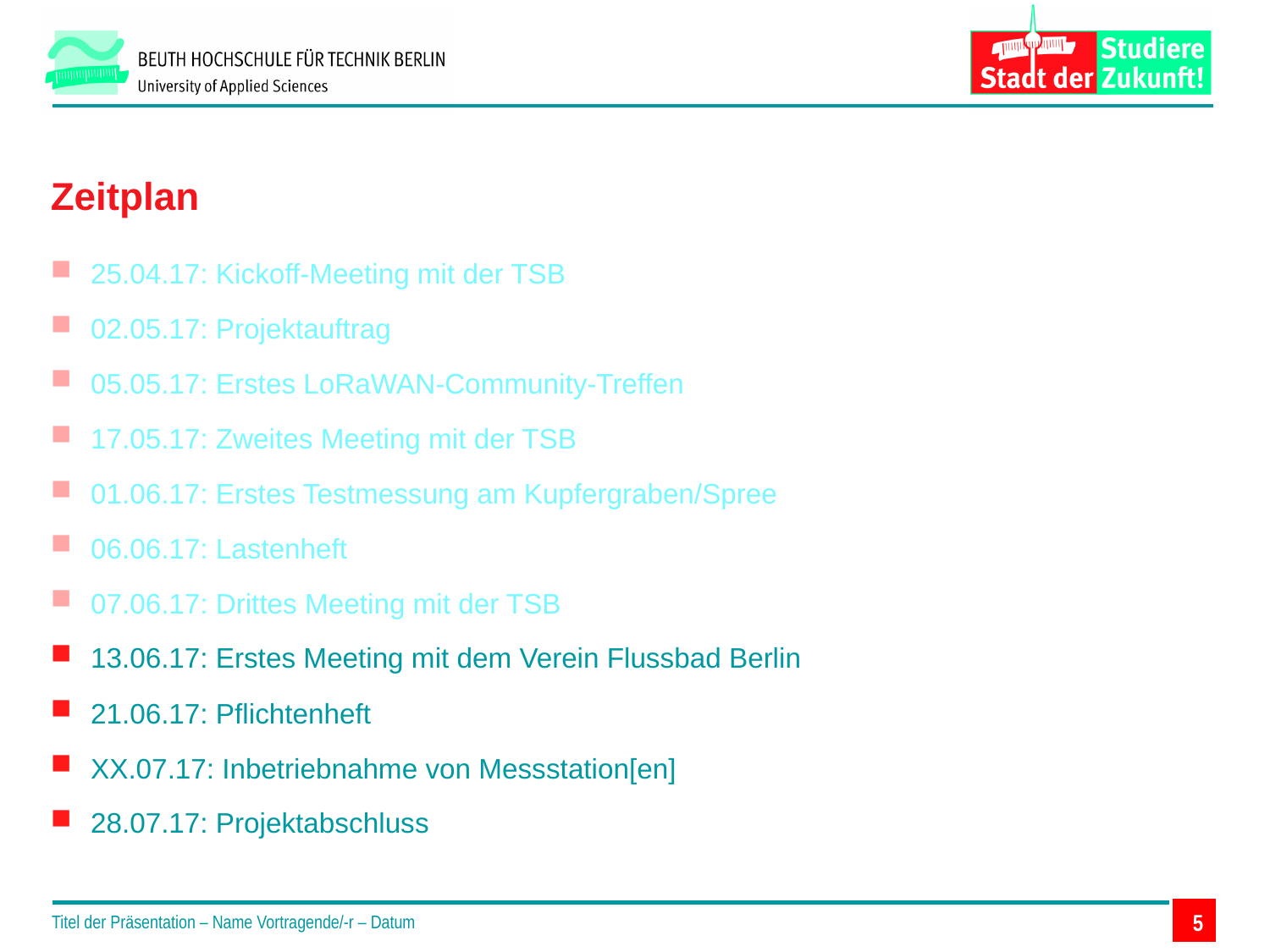

Zeitplan
25.04.17: Kickoff-Meeting mit der TSB
02.05.17: Projektauftrag
05.05.17: Erstes LoRaWAN-Community-Treffen
17.05.17: Zweites Meeting mit der TSB
01.06.17: Erstes Testmessung am Kupfergraben/Spree
06.06.17: Lastenheft
07.06.17: Drittes Meeting mit der TSB
13.06.17: Erstes Meeting mit dem Verein Flussbad Berlin
21.06.17: Pflichtenheft
XX.07.17: Inbetriebnahme von Messstation[en]
28.07.17: Projektabschluss
5
Titel der Präsentation – Name Vortragende/-r – Datum